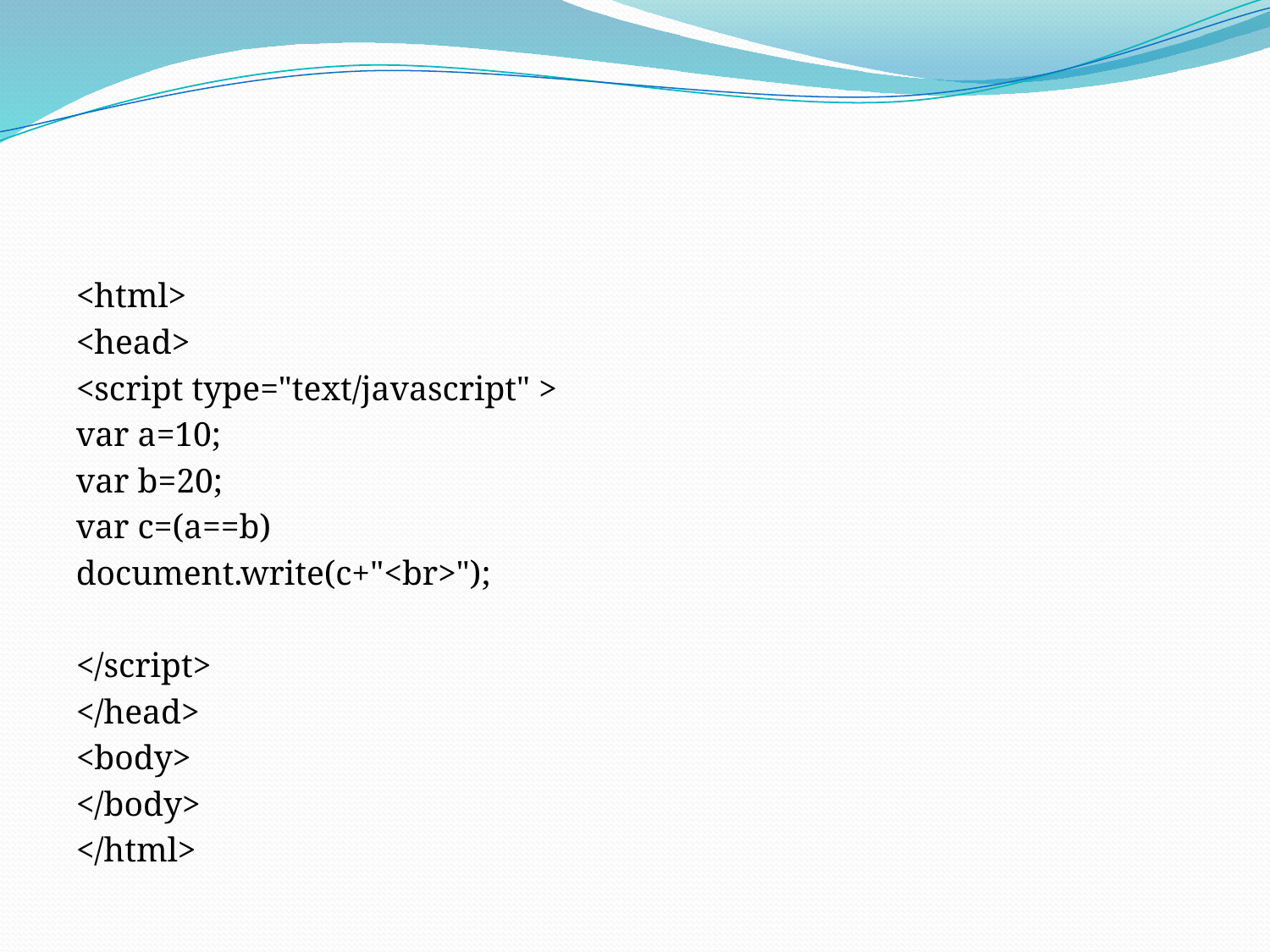

<html>
<head>
<script type="text/javascript" >
var a=10;
var b=20;
var c=(a==b)
document.write(c+"<br>");

</script>
</head>
<body>
</body>
</html>